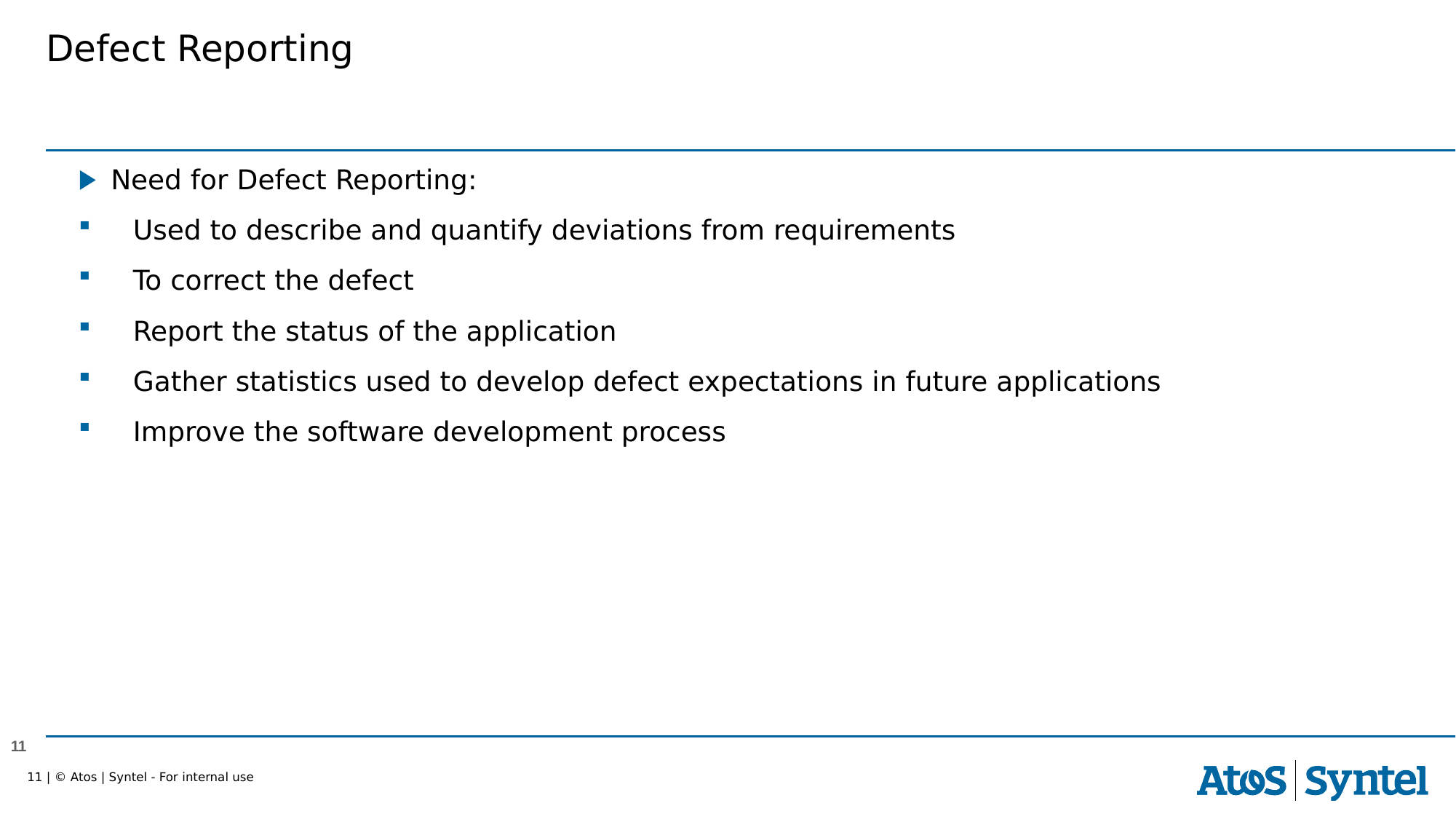

# Defect Reporting
Need for Defect Reporting:
Used to describe and quantify deviations from requirements
To correct the defect
Report the status of the application
Gather statistics used to develop defect expectations in future applications
Improve the software development process
11